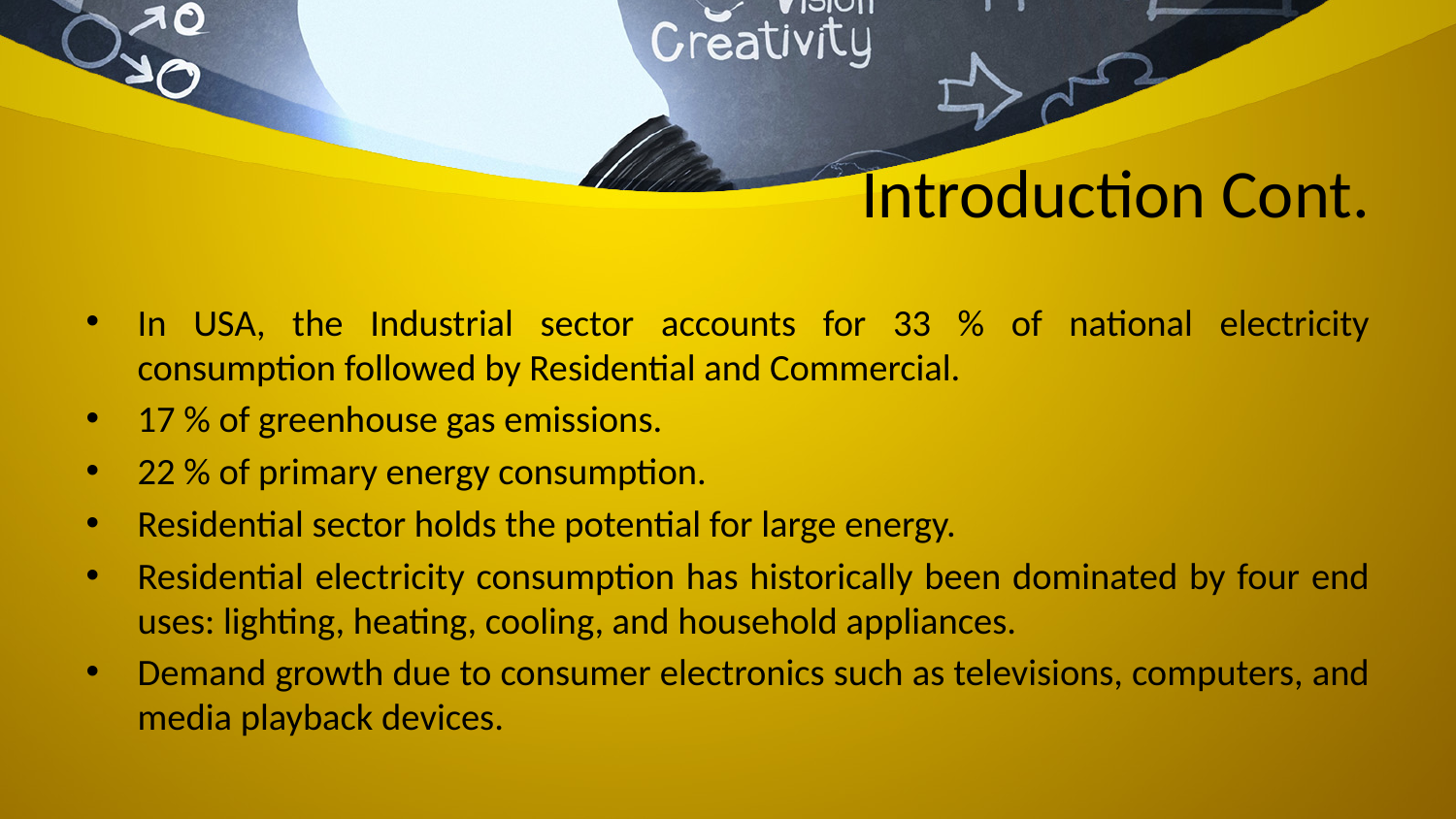

# Introduction Cont.

In USA, the Industrial sector accounts for 33 % of national electricity consumption followed by Residential and Commercial.
17 % of greenhouse gas emissions.
22 % of primary energy consumption.
Residential sector holds the potential for large energy.
Residential electricity consumption has historically been dominated by four end uses: lighting, heating, cooling, and household appliances.
Demand growth due to consumer electronics such as televisions, computers, and media playback devices.